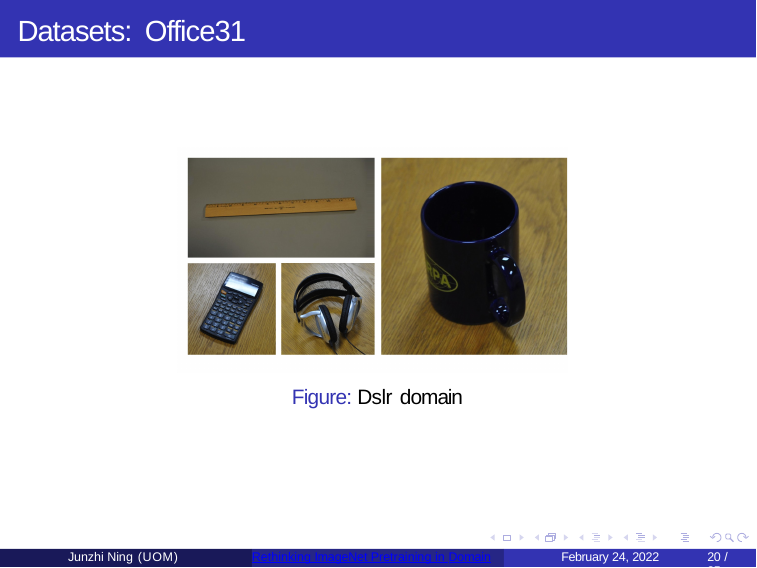

Datasets: Office31

Figure: Dslr domain

Junzhi Ning (UOM)
Rethinking ImageNet Pretraining in Domain
February 24, 2022
20 / 35